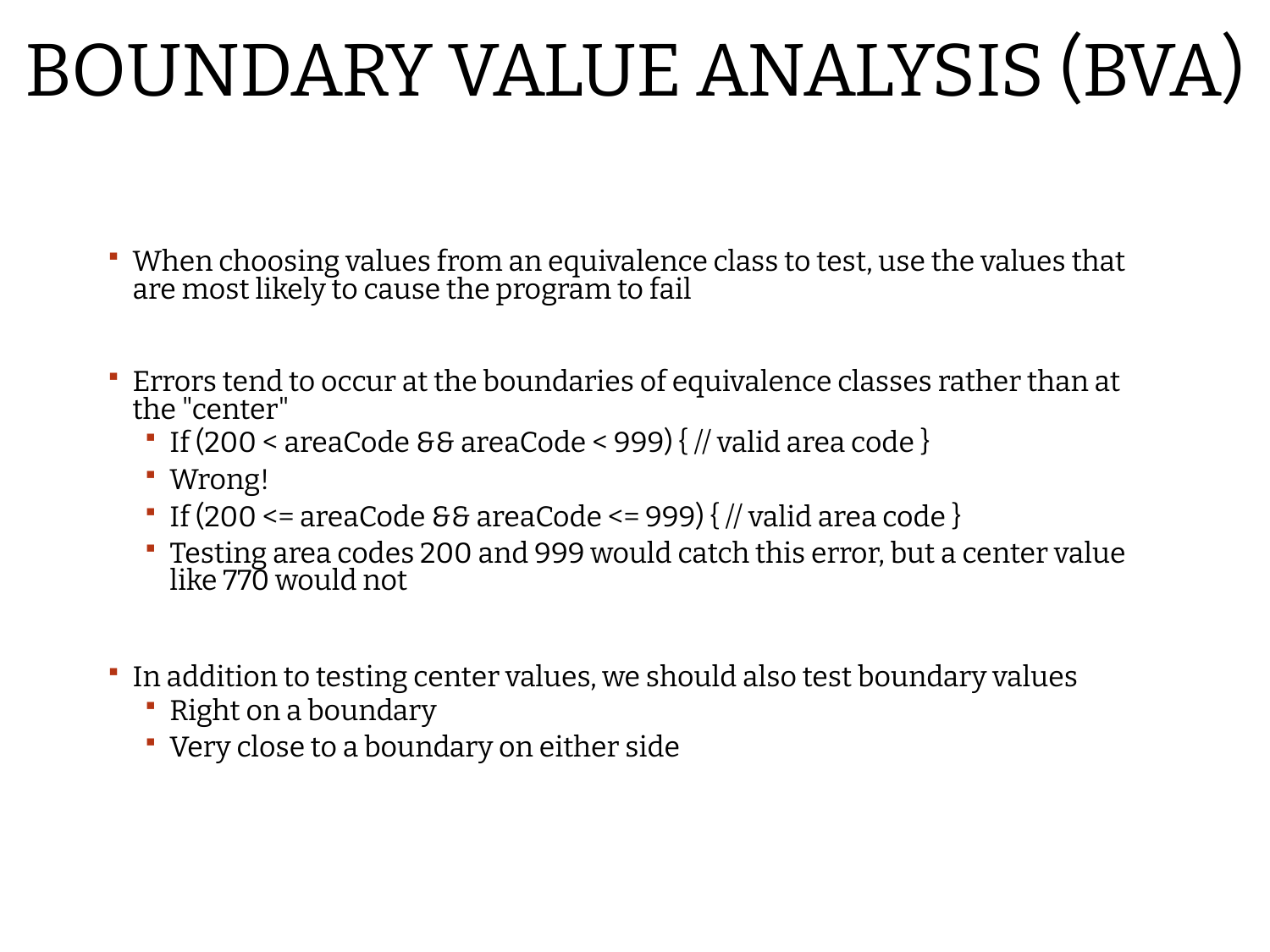

# Boundary Value Analysis (BVA)
When choosing values from an equivalence class to test, use the values that are most likely to cause the program to fail

Errors tend to occur at the boundaries of equivalence classes rather than at the "center"
If (200 < areaCode && areaCode < 999) { // valid area code }
Wrong!
If (200 <= areaCode && areaCode <= 999) { // valid area code }
Testing area codes 200 and 999 would catch this error, but a center value like 770 would not

In addition to testing center values, we should also test boundary values
Right on a boundary
Very close to a boundary on either side